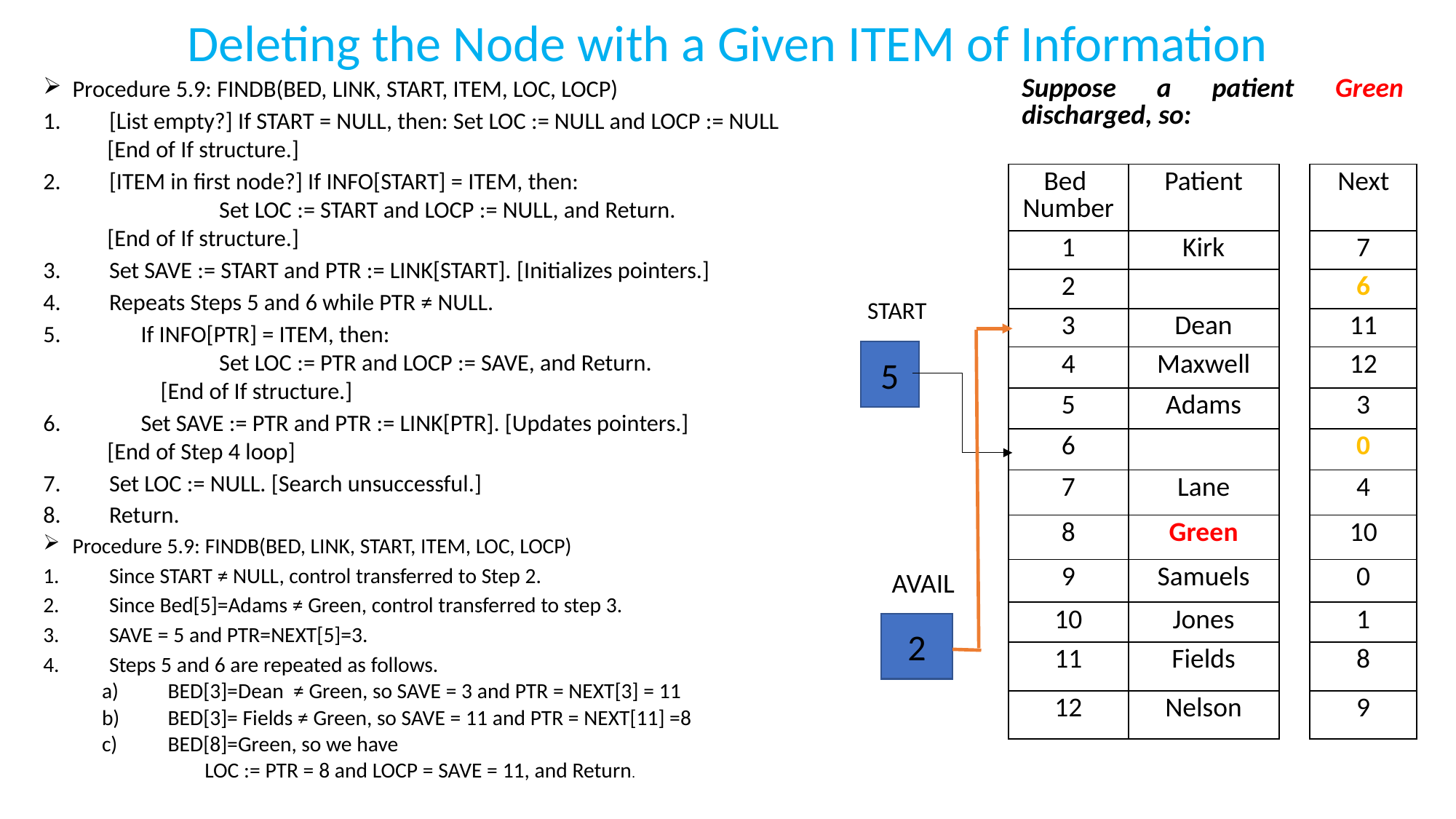

# Deleting the Node with a Given ITEM of Information
| Suppose a patient Green discharged, so: |  |  |  |
| --- | --- | --- | --- |
| Bed Number | Patient |  | Next |
| 1 | Kirk |  | 7 |
| 2 |  |  | 6 |
| 3 | Dean |  | 11 |
| 4 | Maxwell |  | 12 |
| 5 | Adams |  | 3 |
| 6 |  |  | 0 |
| 7 | Lane |  | 4 |
| 8 | Green |  | 10 |
| 9 | Samuels |  | 0 |
| 10 | Jones |  | 1 |
| 11 | Fields |  | 8 |
| 12 | Nelson |  | 9 |
Procedure 5.9: FINDB(BED, LINK, START, ITEM, LOC, LOCP)
[List empty?] If START = NULL, then: Set LOC := NULL and LOCP := NULL
 [End of If structure.]
[ITEM in first node?] If INFO[START] = ITEM, then:
Set LOC := START and LOCP := NULL, and Return.
 [End of If structure.]
Set SAVE := START and PTR := LINK[START]. [Initializes pointers.]
Repeats Steps 5 and 6 while PTR ≠ NULL.
      If INFO[PTR] = ITEM, then:
Set LOC := PTR and LOCP := SAVE, and Return.
[End of If structure.]
      Set SAVE := PTR and PTR := LINK[PTR]. [Updates pointers.]
 [End of Step 4 loop]
Set LOC := NULL. [Search unsuccessful.]
Return.
Procedure 5.9: FINDB(BED, LINK, START, ITEM, LOC, LOCP)
Since START ≠ NULL, control transferred to Step 2.
Since Bed[5]=Adams ≠ Green, control transferred to step 3.
SAVE = 5 and PTR=NEXT[5]=3.
Steps 5 and 6 are repeated as follows.
BED[3]=Dean  ≠ Green, so SAVE = 3 and PTR = NEXT[3] = 11
BED[3]= Fields ≠ Green, so SAVE = 11 and PTR = NEXT[11] =8
BED[8]=Green, so we have
         LOC := PTR = 8 and LOCP = SAVE = 11, and Return.
START
5
AVAIL
2